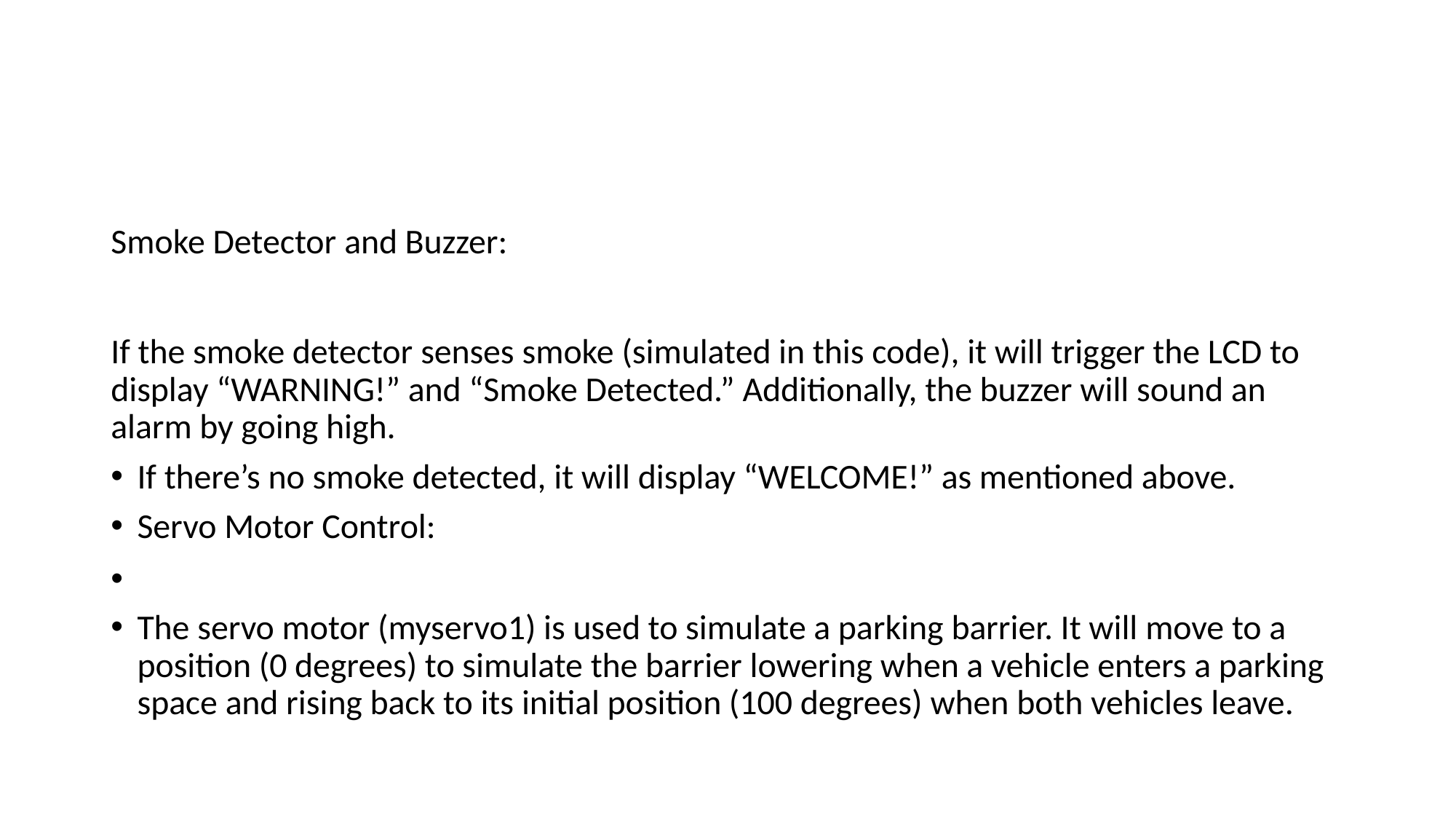

#
Smoke Detector and Buzzer:

If the smoke detector senses smoke (simulated in this code), it will trigger the LCD to display “WARNING!” and “Smoke Detected.” Additionally, the buzzer will sound an alarm by going high.
If there’s no smoke detected, it will display “WELCOME!” as mentioned above.
Servo Motor Control:

The servo motor (myservo1) is used to simulate a parking barrier. It will move to a position (0 degrees) to simulate the barrier lowering when a vehicle enters a parking space and rising back to its initial position (100 degrees) when both vehicles leave.